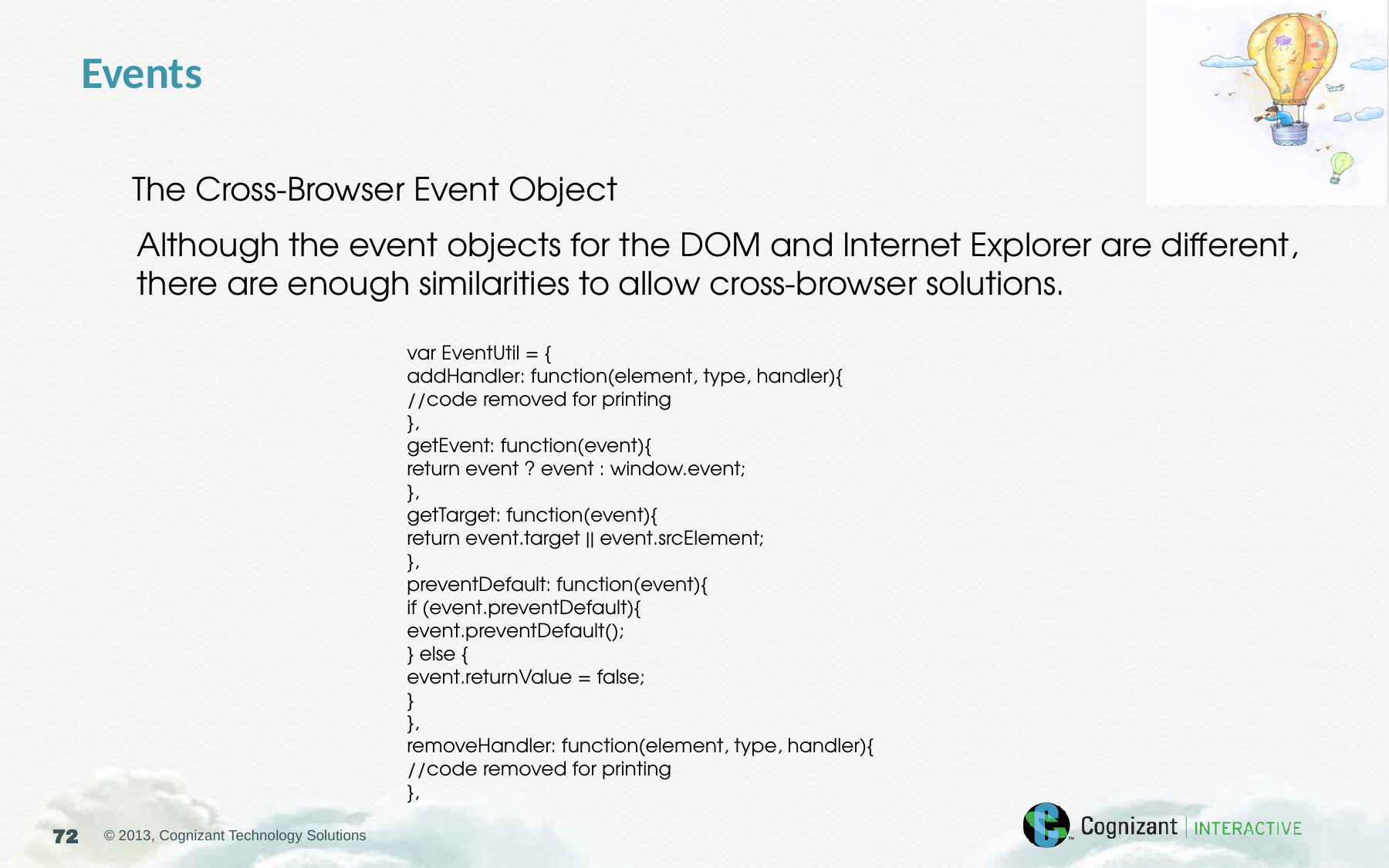

Events
The Cross-Browser Event Object
Although the event objects for the DOM and Internet Explorer are different, there are enough similarities to allow cross-browser solutions.
var EventUtil = {
addHandler: function(element, type, handler){
//code removed for printing
},
getEvent: function(event){
return event ? event : window.event;
},
getTarget: function(event){
return event.target || event.srcElement;
},
preventDefault: function(event){
if (event.preventDefault){
event.preventDefault();
} else {
event.returnValue = false;
}
},
removeHandler: function(element, type, handler){
//code removed for printing
},